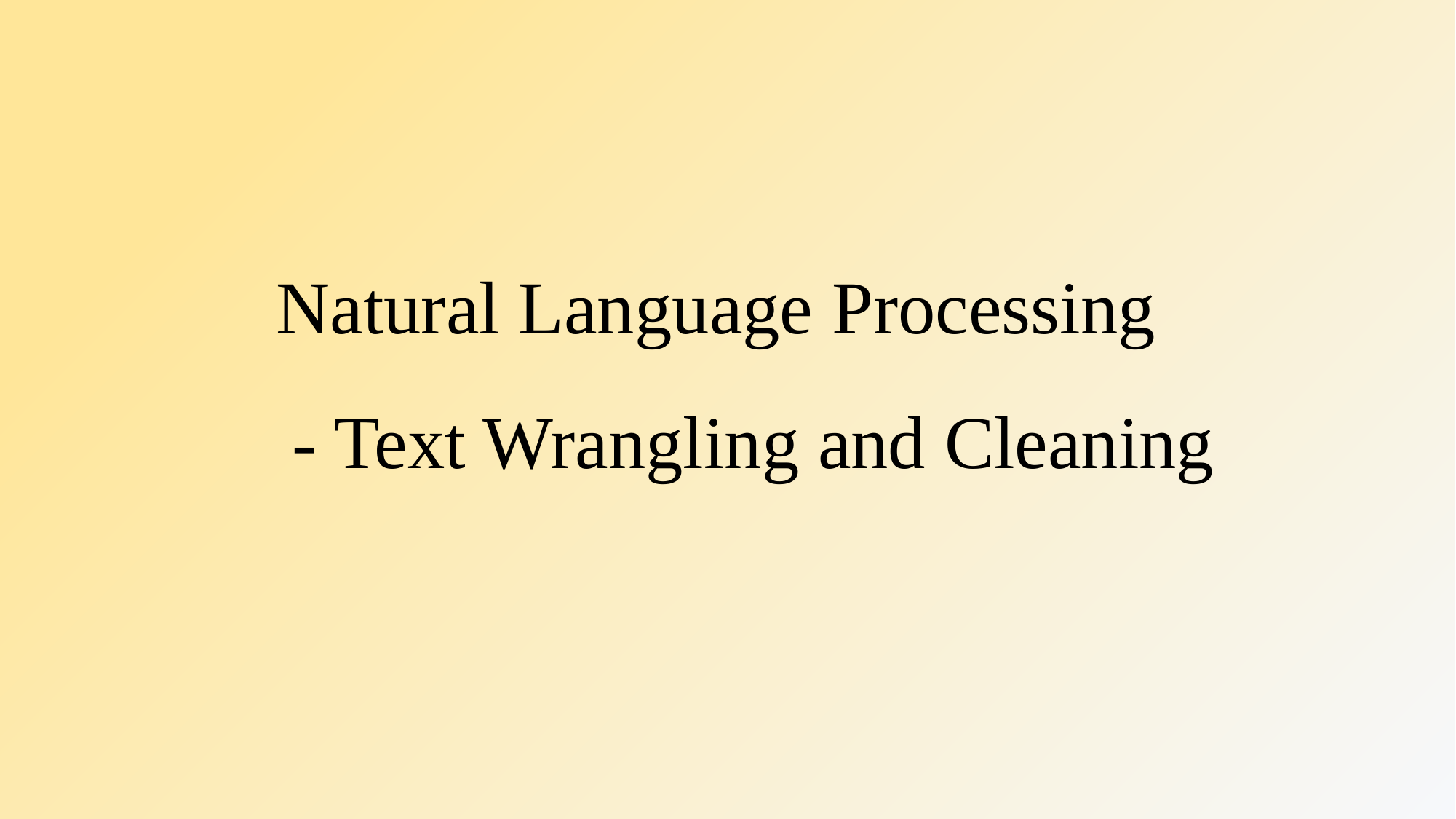

# Natural Language Processing - Text Wrangling and Cleaning